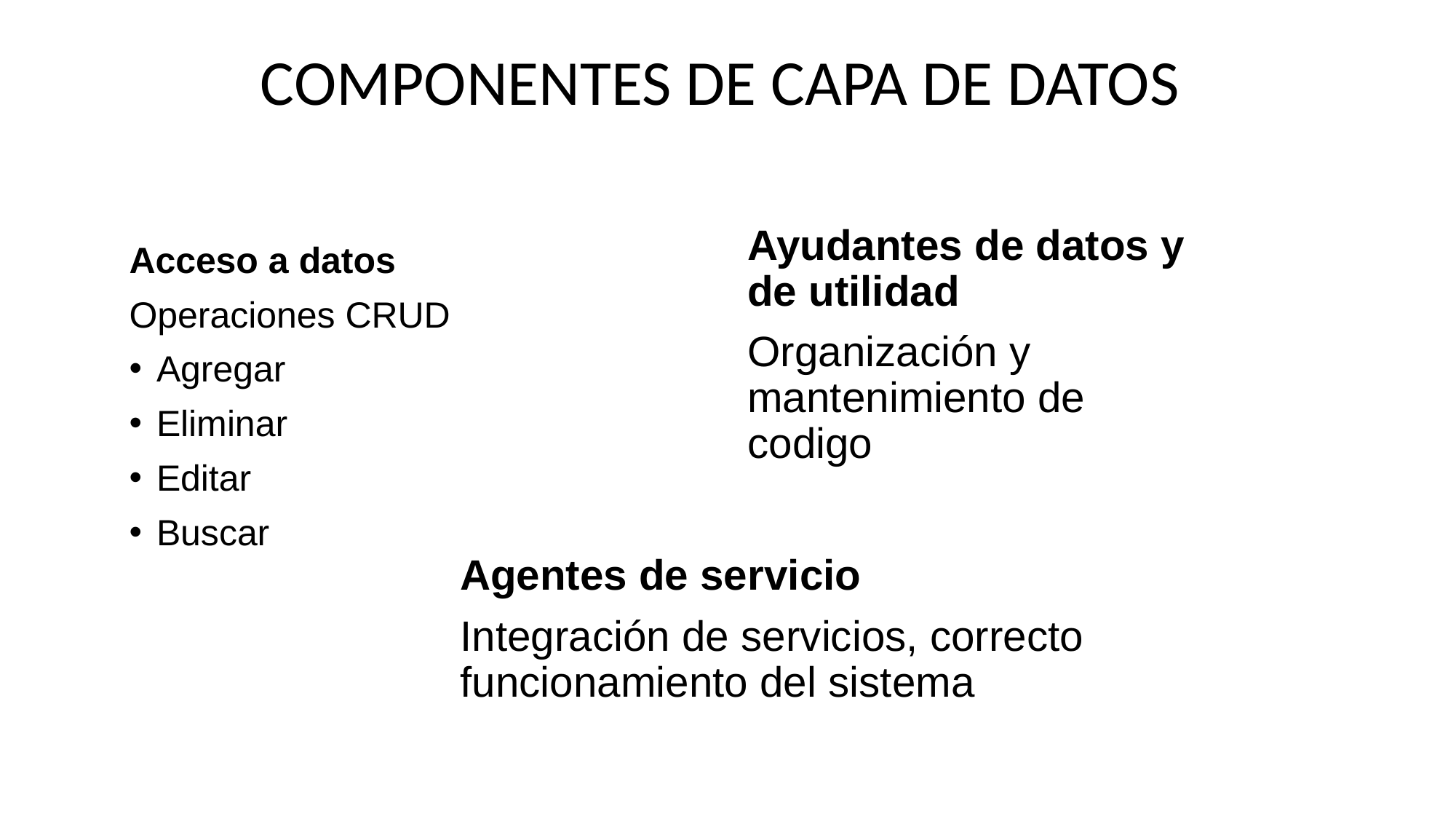

# COMPONENTES DE CAPA DE DATOS
Ayudantes de datos y de utilidad
Organización y mantenimiento de codigo
Acceso a datos
Operaciones CRUD
Agregar
Eliminar
Editar
Buscar
Agentes de servicio
Integración de servicios, correcto funcionamiento del sistema